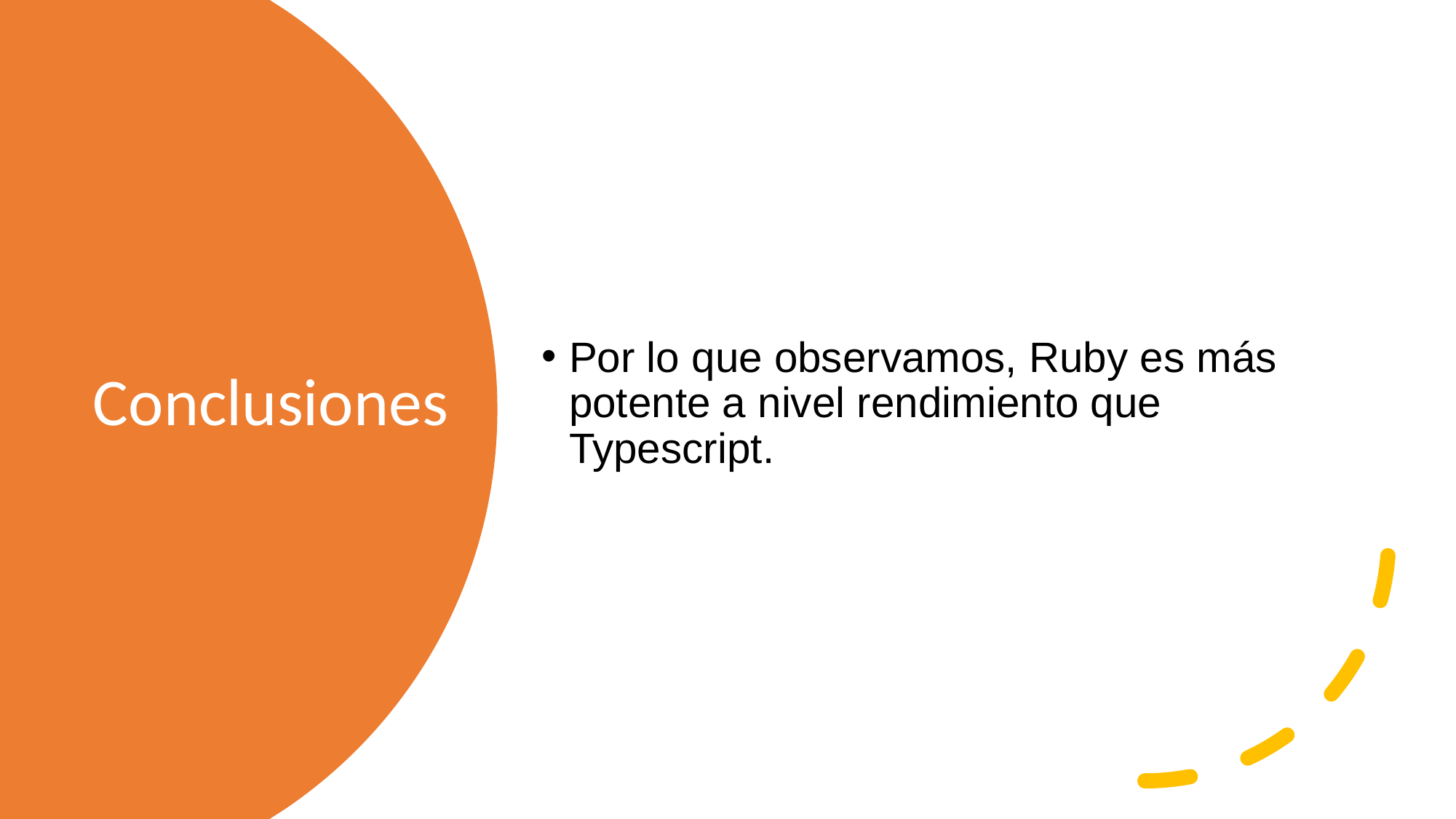

Por lo que observamos, Ruby es más potente a nivel rendimiento que Typescript.
# Conclusiones